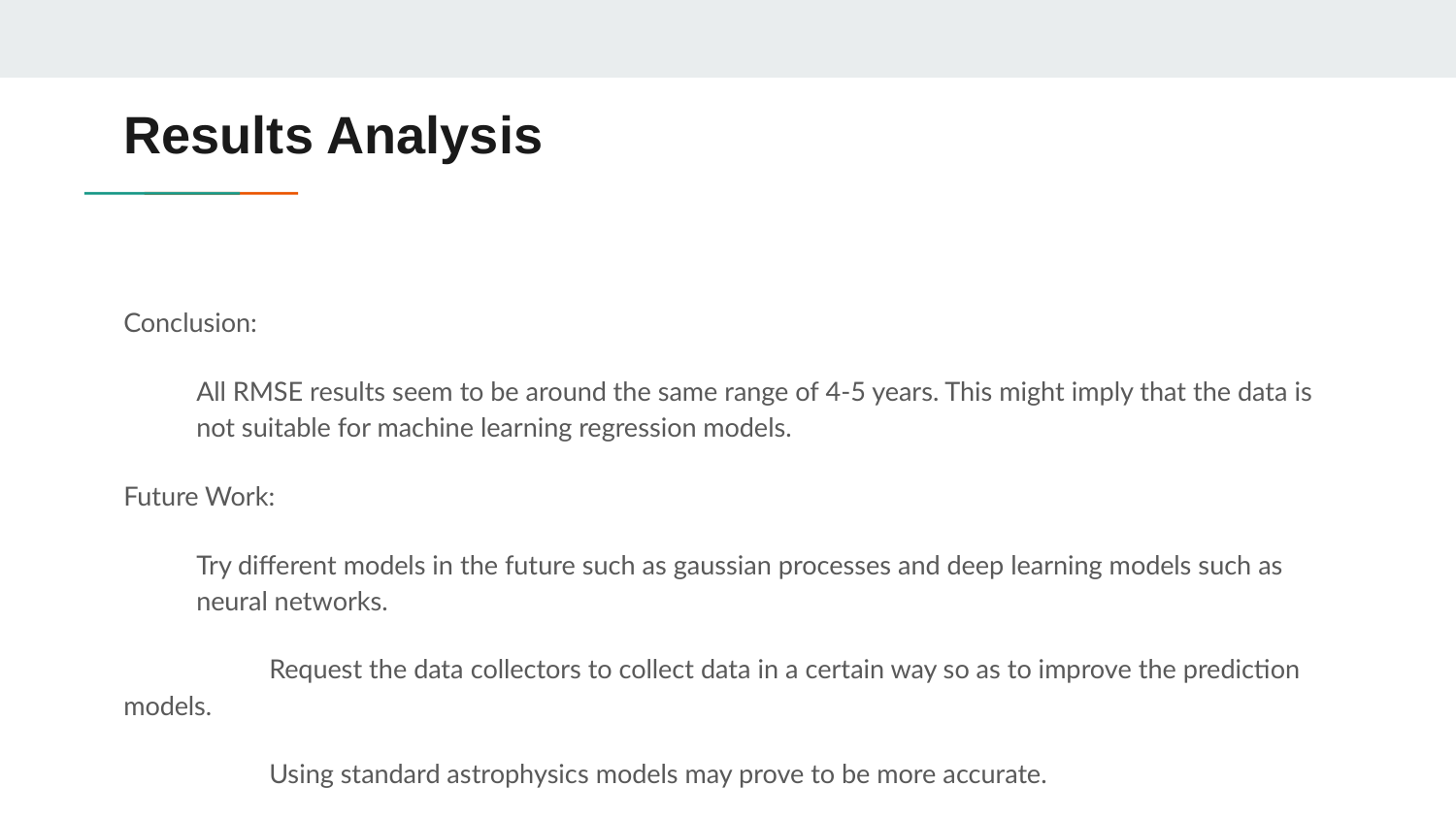

# Results Analysis
Conclusion:
All RMSE results seem to be around the same range of 4-5 years. This might imply that the data is not suitable for machine learning regression models.
Future Work:
Try different models in the future such as gaussian processes and deep learning models such as neural networks.
	Request the data collectors to collect data in a certain way so as to improve the prediction models.
	Using standard astrophysics models may prove to be more accurate.